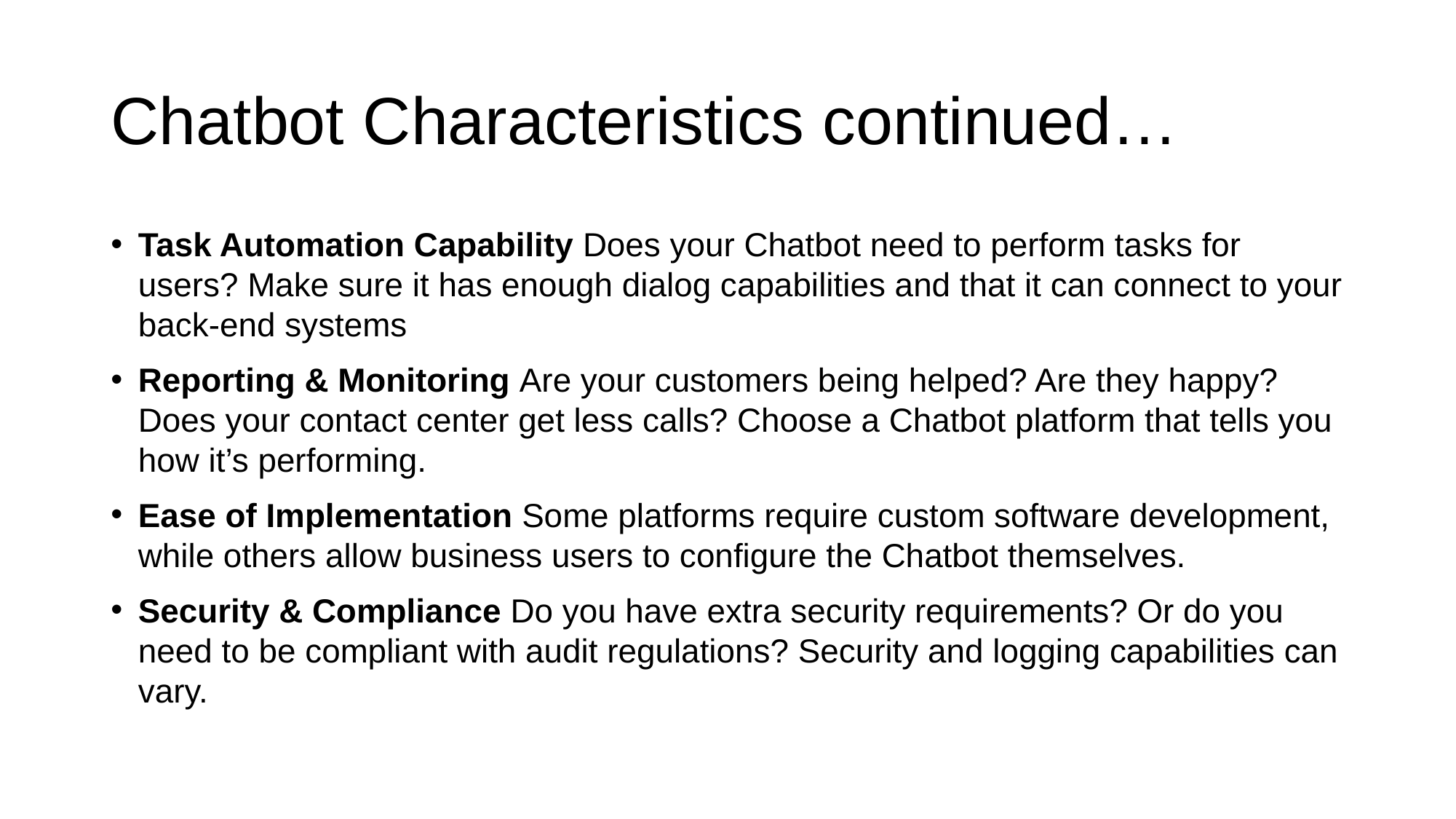

# Chatbot Characteristics continued…
Task Automation Capability Does your Chatbot need to perform tasks for users? Make sure it has enough dialog capabilities and that it can connect to your back-end systems
Reporting & Monitoring Are your customers being helped? Are they happy? Does your contact center get less calls? Choose a Chatbot platform that tells you how it’s performing.
Ease of Implementation Some platforms require custom software development, while others allow business users to configure the Chatbot themselves.
Security & Compliance Do you have extra security requirements? Or do you need to be compliant with audit regulations? Security and logging capabilities can vary.